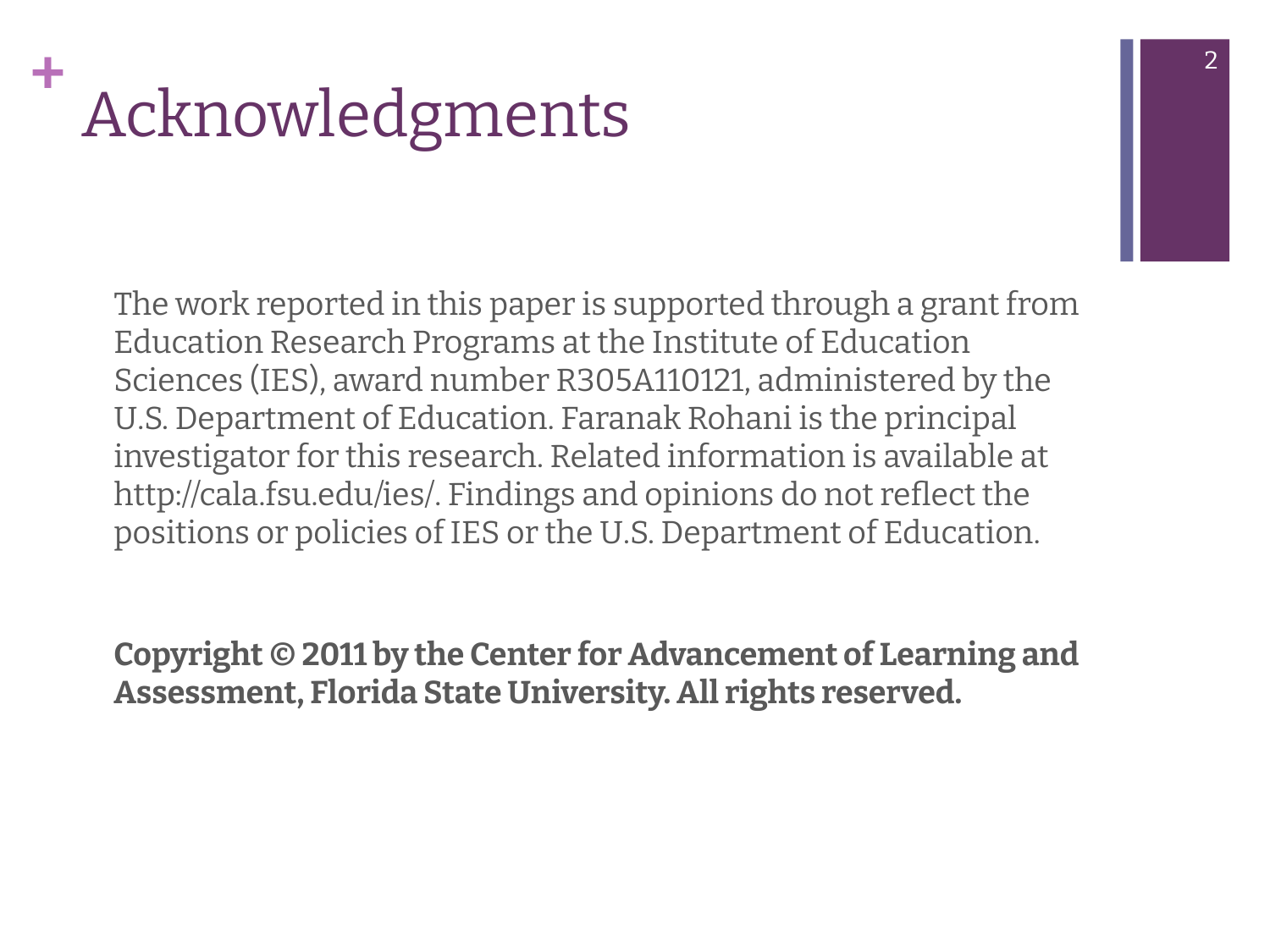

2
# Acknowledgments
	The work reported in this paper is supported through a grant from Education Research Programs at the Institute of Education Sciences (IES), award number R305A110121, administered by the U.S. Department of Education. Faranak Rohani is the principal investigator for this research. Related information is available at http://cala.fsu.edu/ies/. Findings and opinions do not reflect the positions or policies of IES or the U.S. Department of Education.

	Copyright © 2011 by the Center for Advancement of Learning and Assessment, Florida State University. All rights reserved.